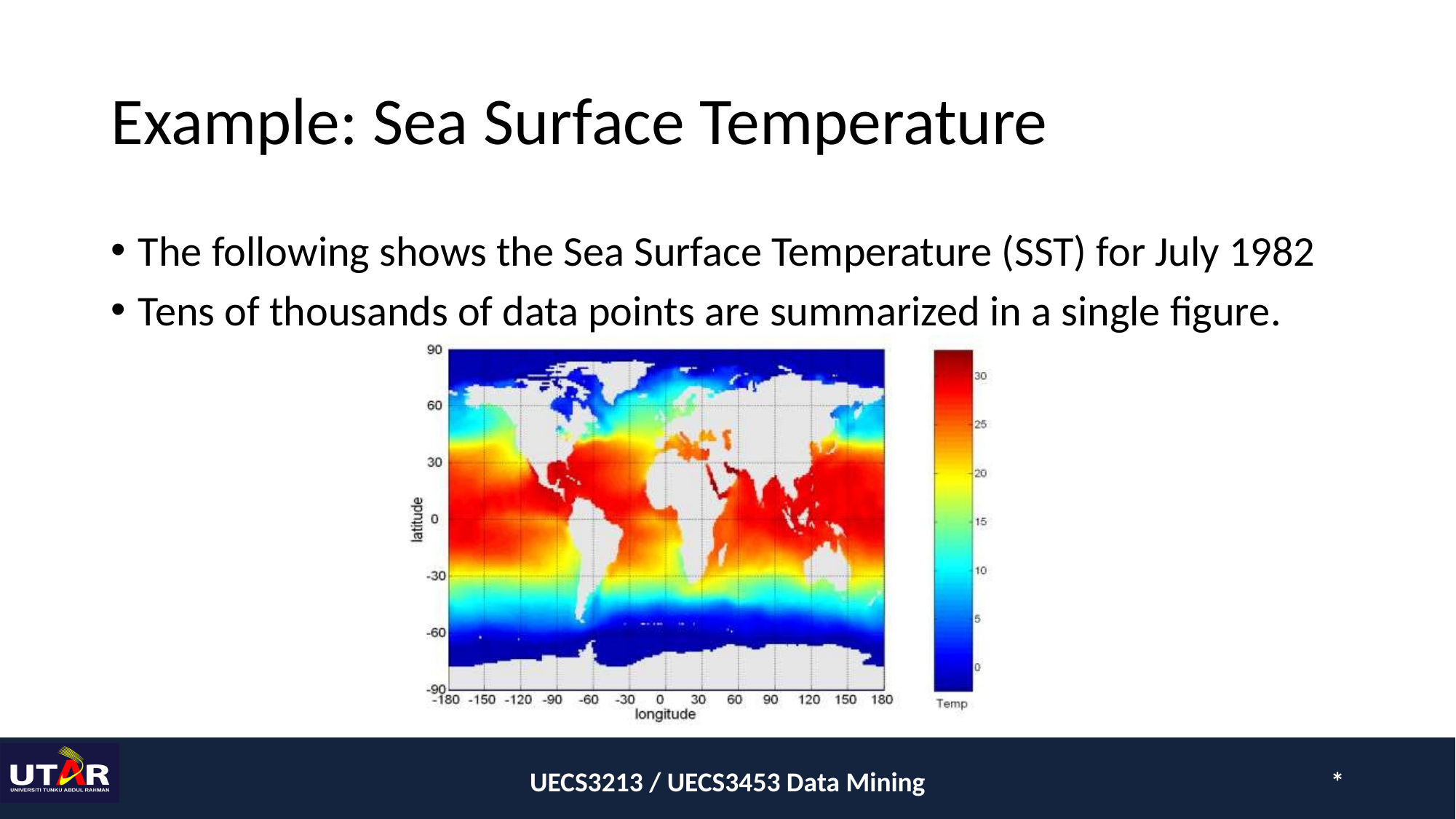

# Example: Sea Surface Temperature
The following shows the Sea Surface Temperature (SST) for July 1982
Tens of thousands of data points are summarized in a single figure.

UECS3213 / UECS3453 Data Mining
*